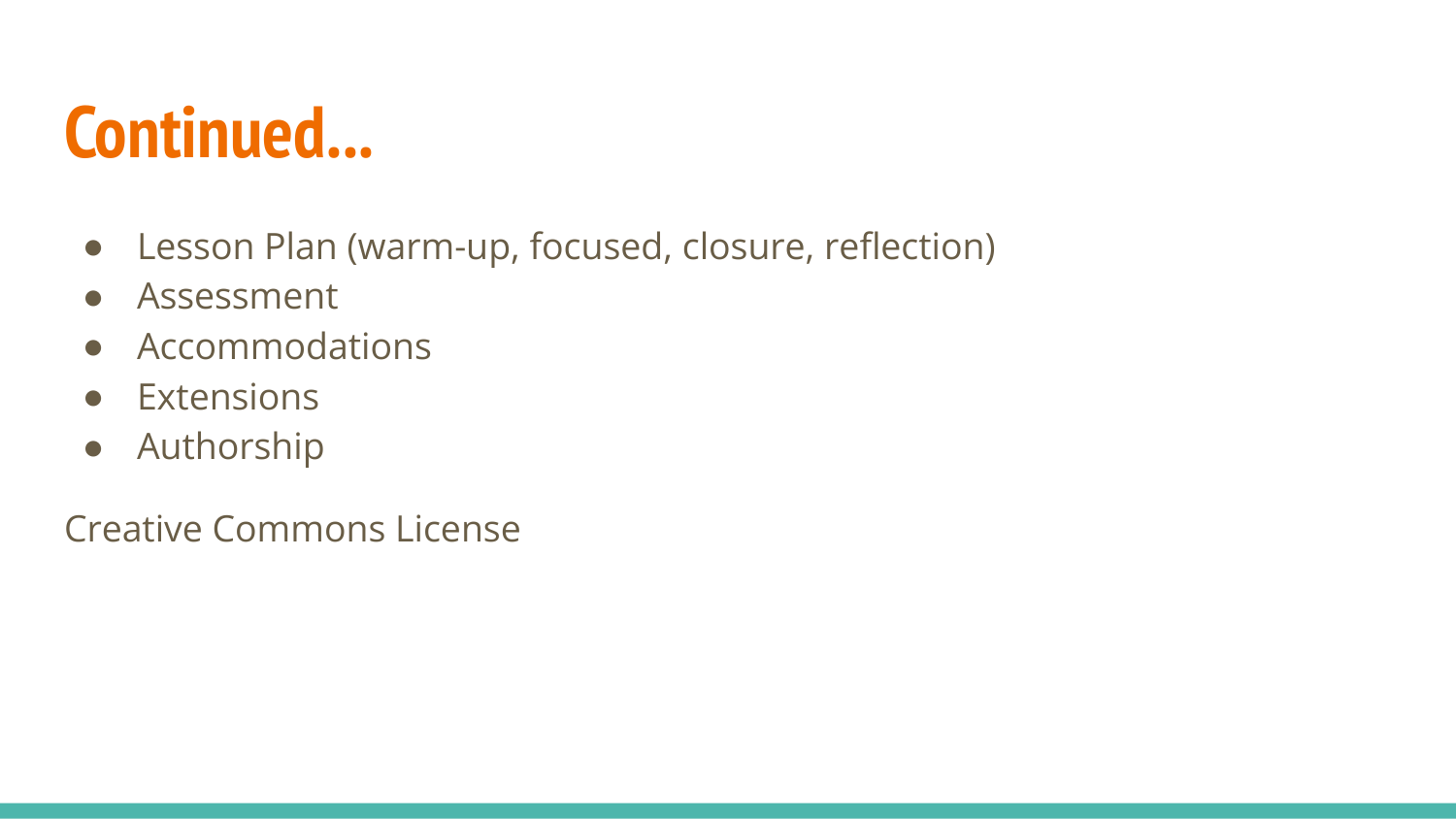

# Continued...
Lesson Plan (warm-up, focused, closure, reflection)
Assessment
Accommodations
Extensions
Authorship
Creative Commons License